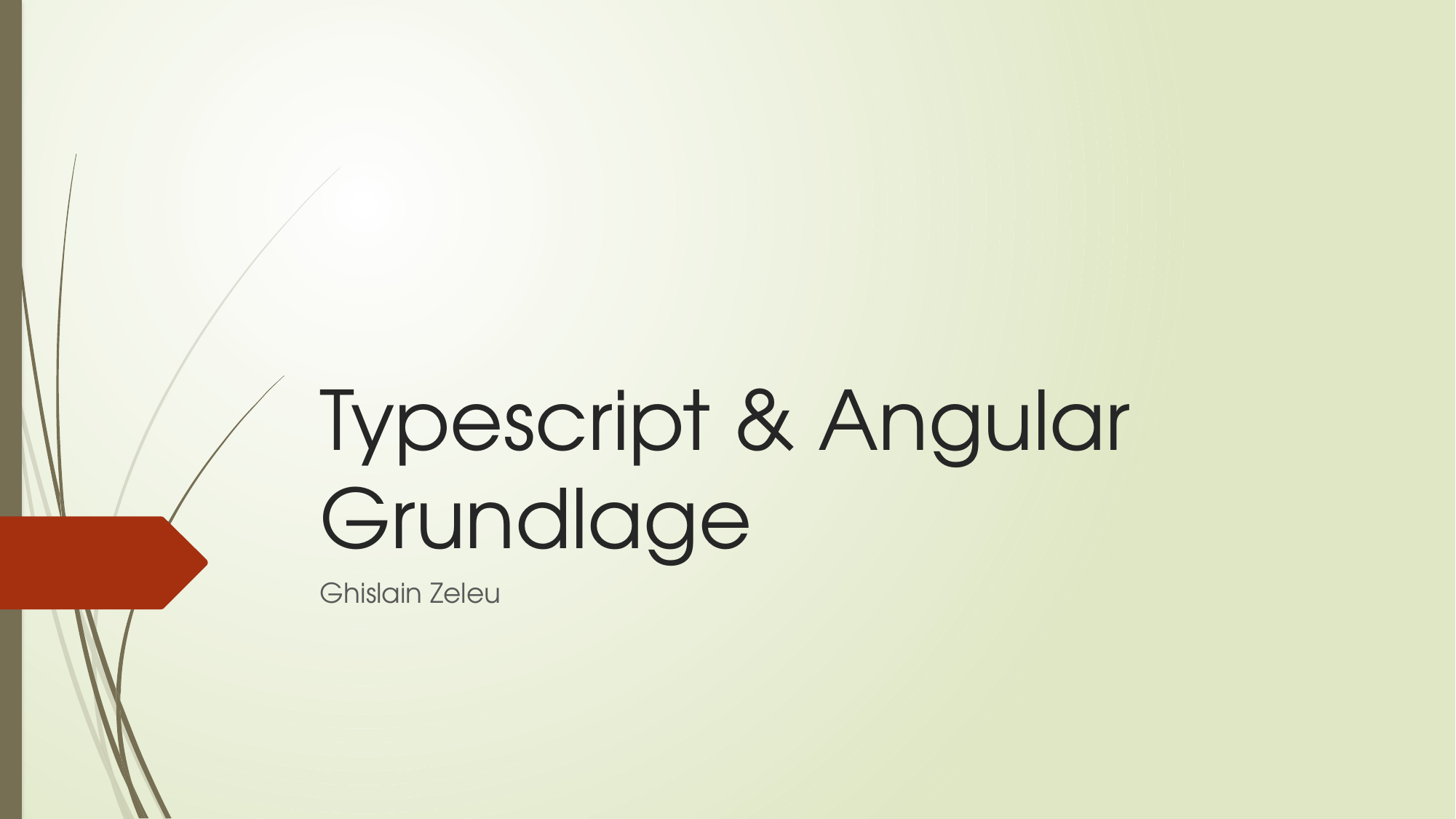

# Typescript & Angular  Grundlage
Ghislain Zeleu